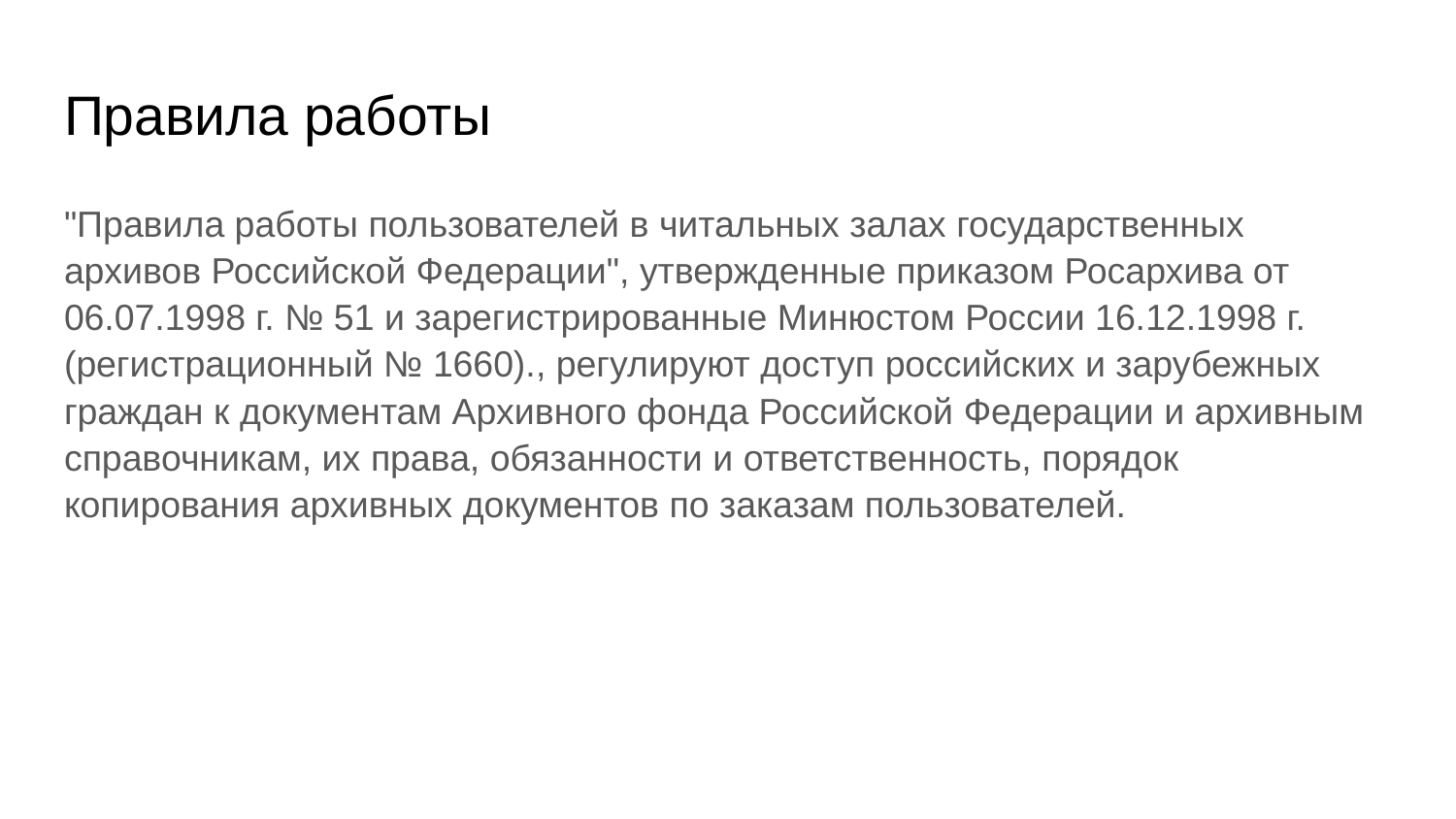

# Правила работы
"Правила работы пользователей в читальных залах государственных архивов Российской Федерации", утвержденные приказом Росархива от 06.07.1998 г. № 51 и зарегистрированные Минюстом России 16.12.1998 г. (регистрационный № 1660)., регулируют доступ российских и зарубежных граждан к документам Архивного фонда Российской Федерации и архивным справочникам, их права, обязанности и ответственность, порядок копирования архивных документов по заказам пользователей.